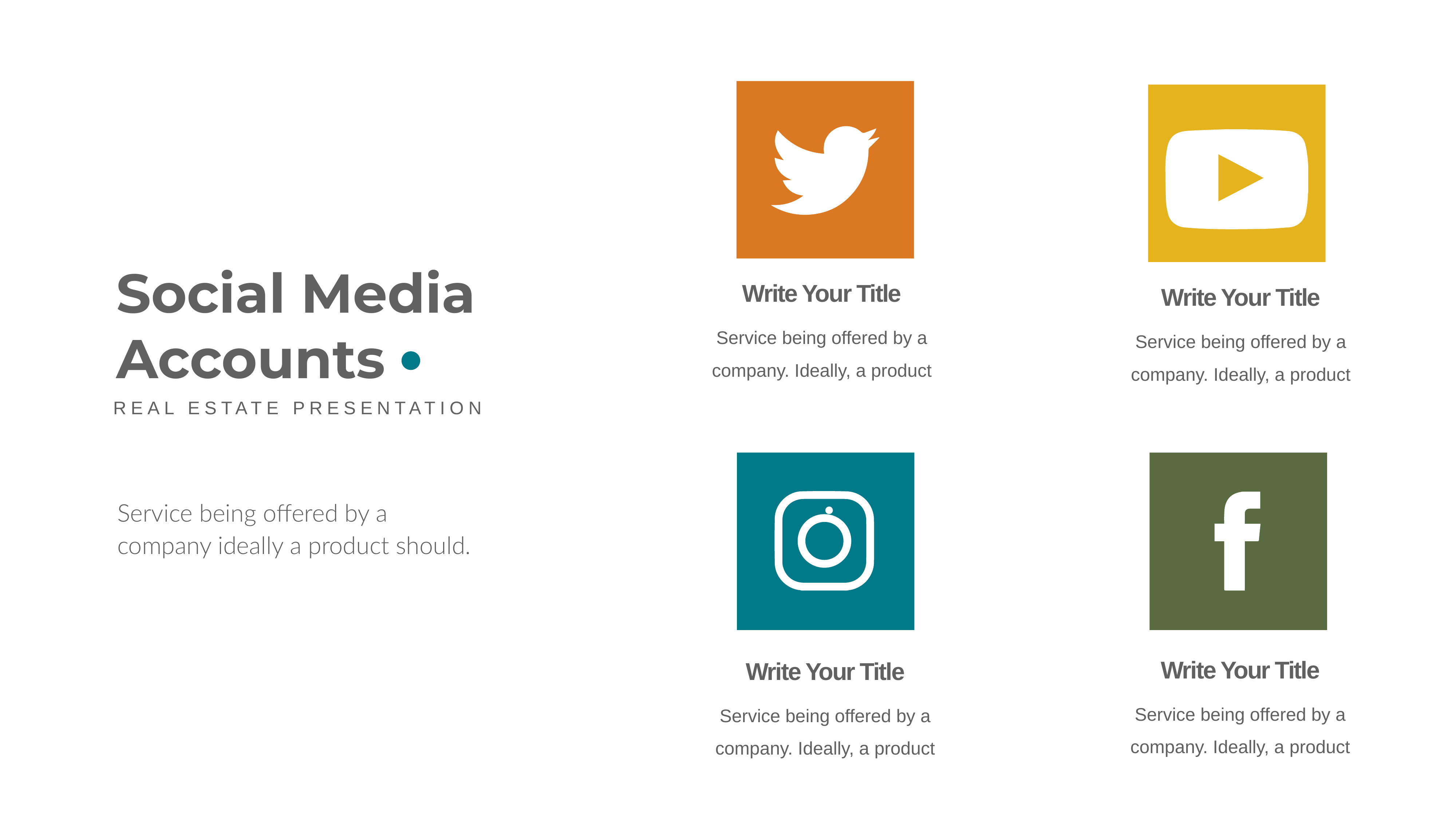

Social Media Accounts

REAL ESTATE PRESENTATION
Write Your Title
Write Your Title
Service being offered by a company. Ideally, a product
Service being offered by a company. Ideally, a product

Service being offered by a company ideally a product should.

Write Your Title
Write Your Title
Service being offered by a company. Ideally, a product
Service being offered by a company. Ideally, a product